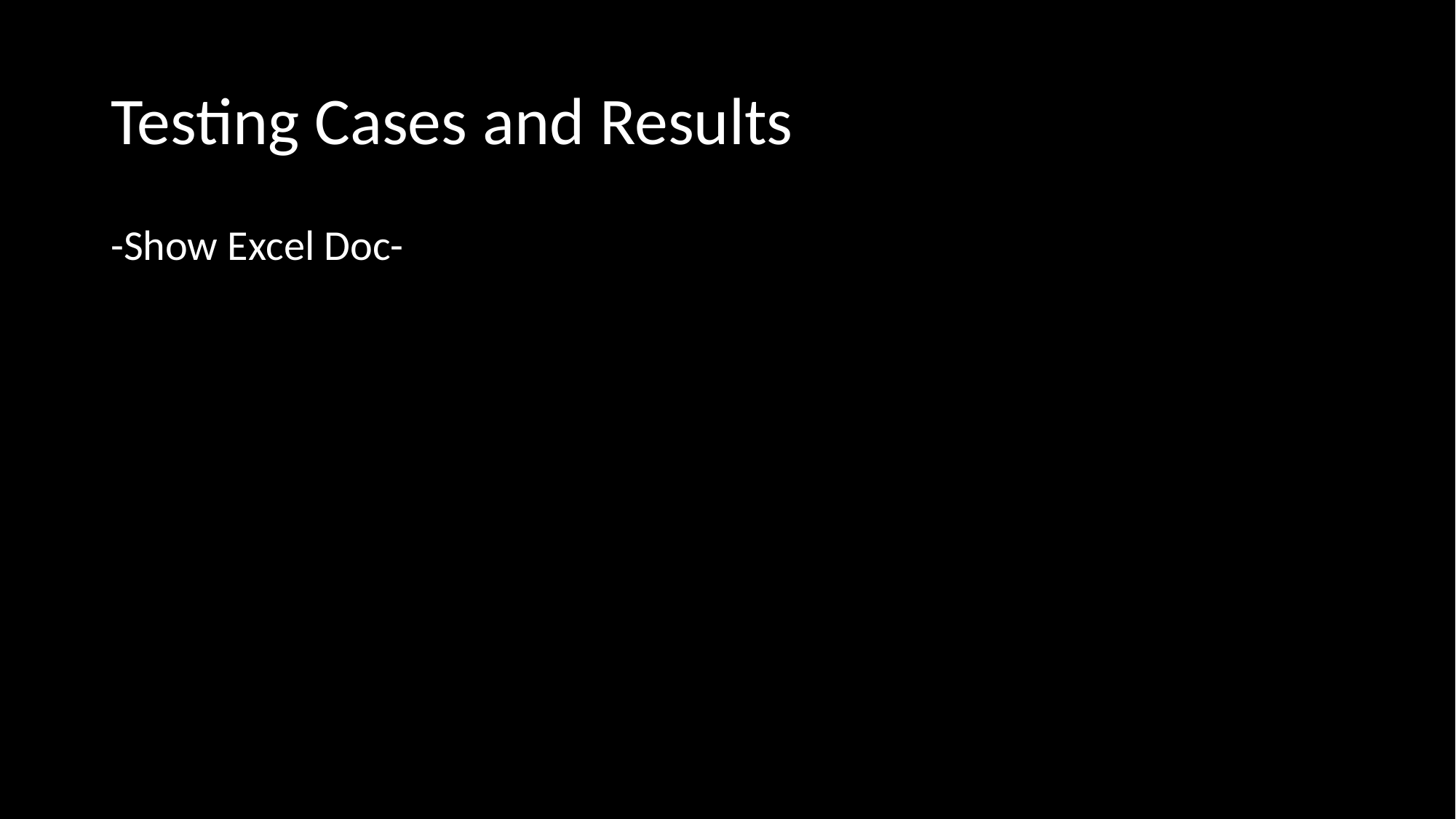

# Testing Cases and Results
-Show Excel Doc-